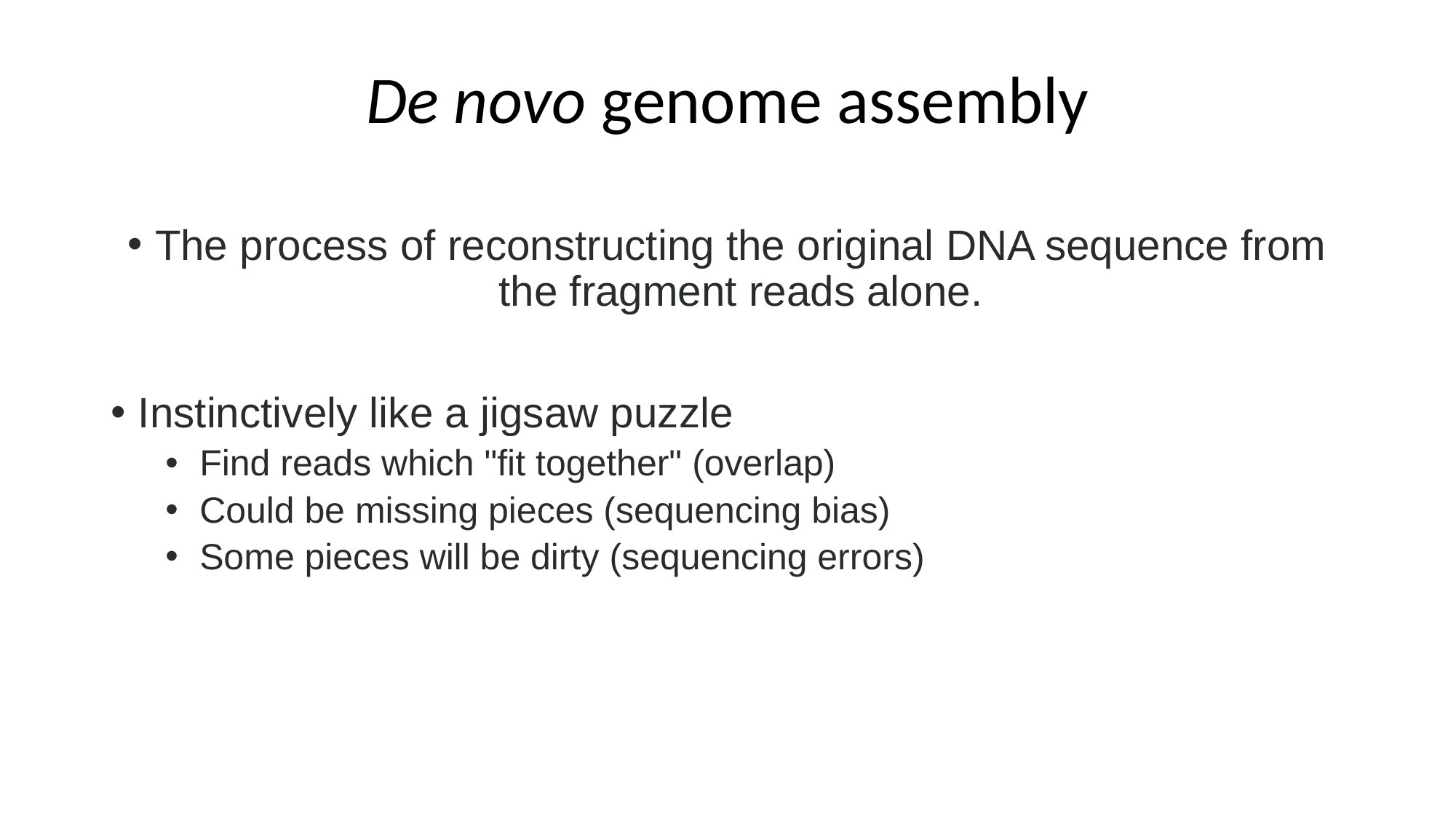

# De novo genome assembly
The process of reconstructing the original DNA sequence from the fragment reads alone.

Instinctively like a jigsaw puzzle
Find reads which "fit together" (overlap)
Could be missing pieces (sequencing bias)
Some pieces will be dirty (sequencing errors)